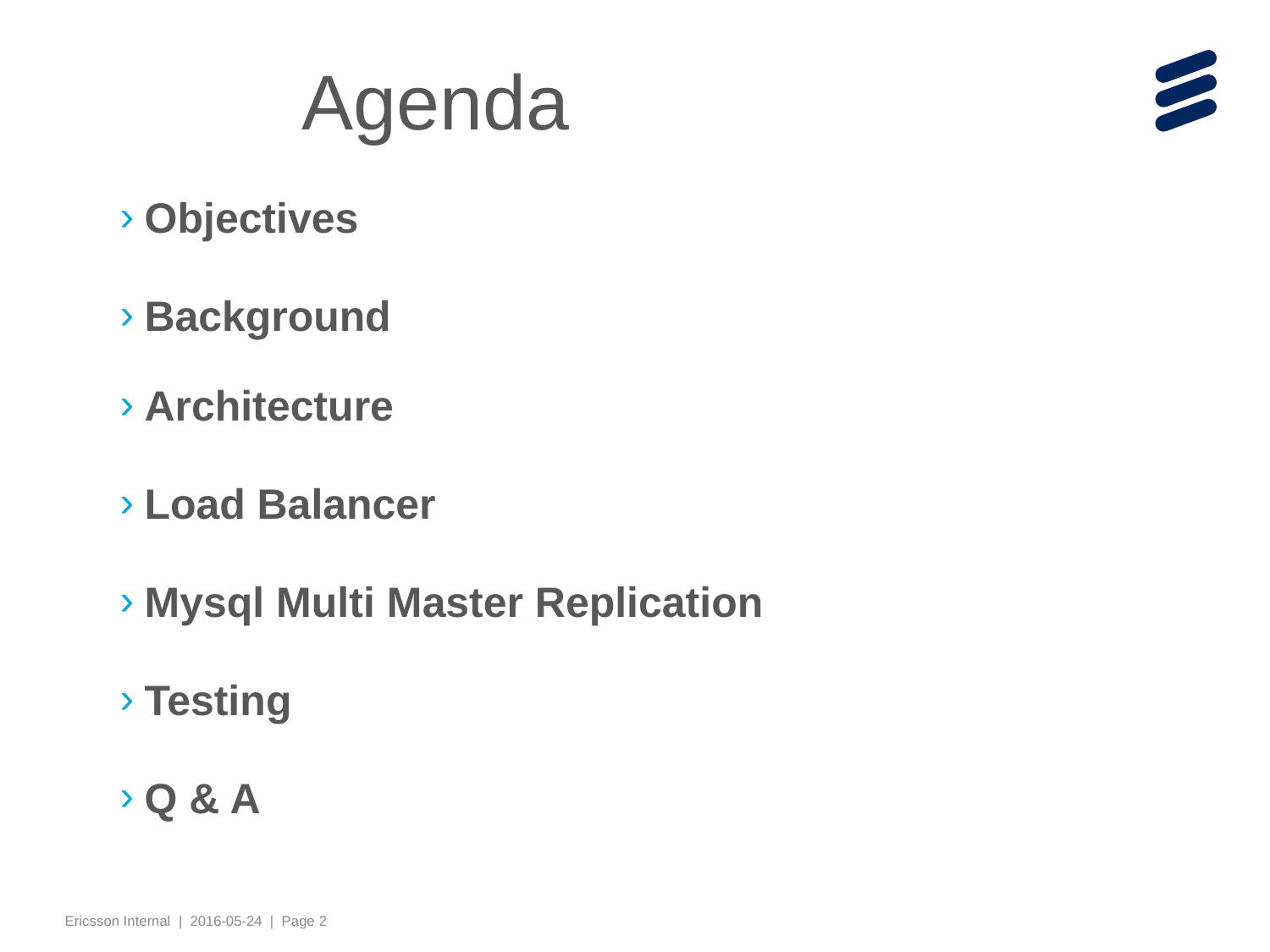

# Agenda
Objectives

Background
Architecture

Load Balancer

Mysql Multi Master Replication

Testing

Q & A